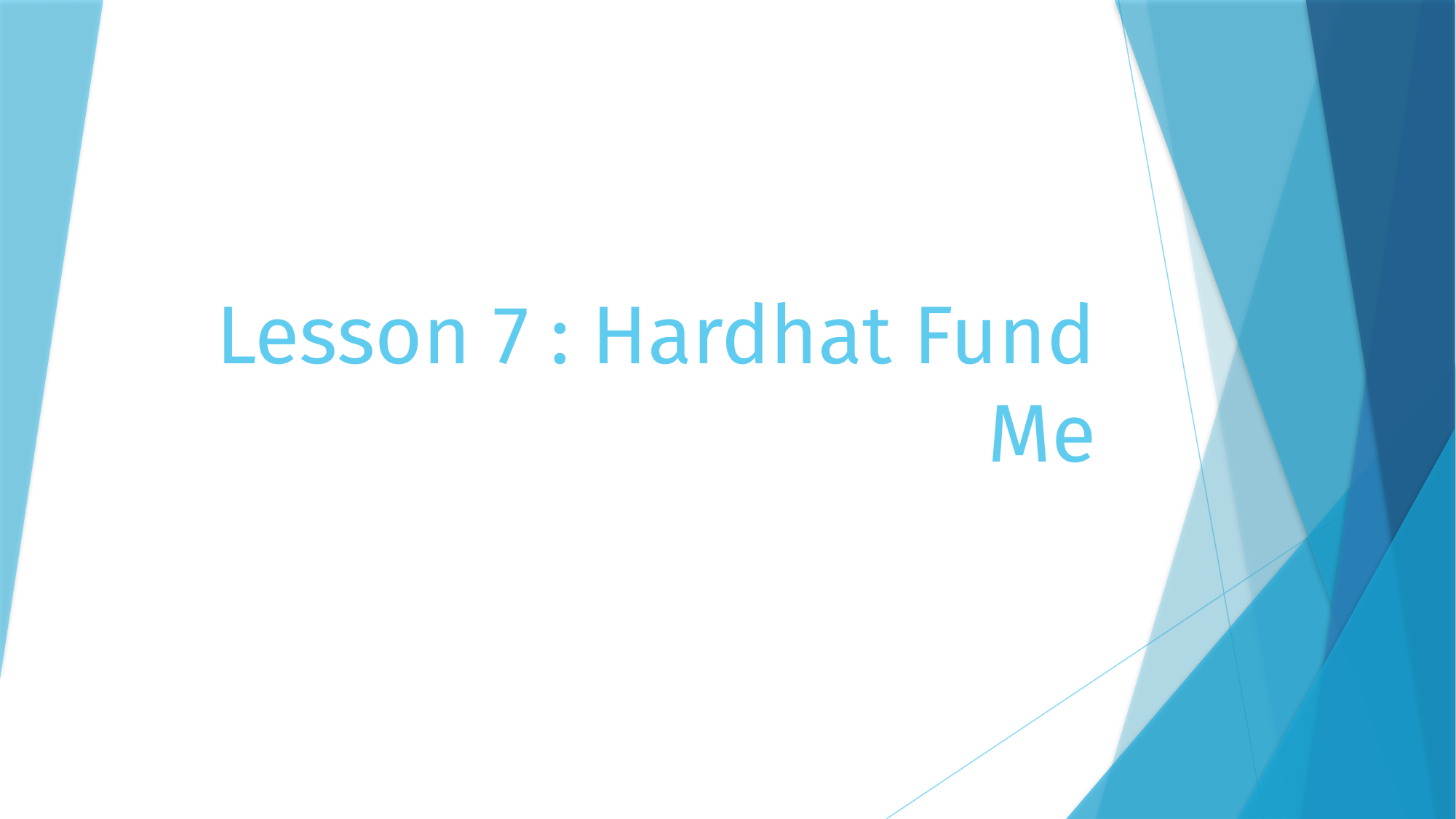

# Lesson 7 : Hardhat Fund Me